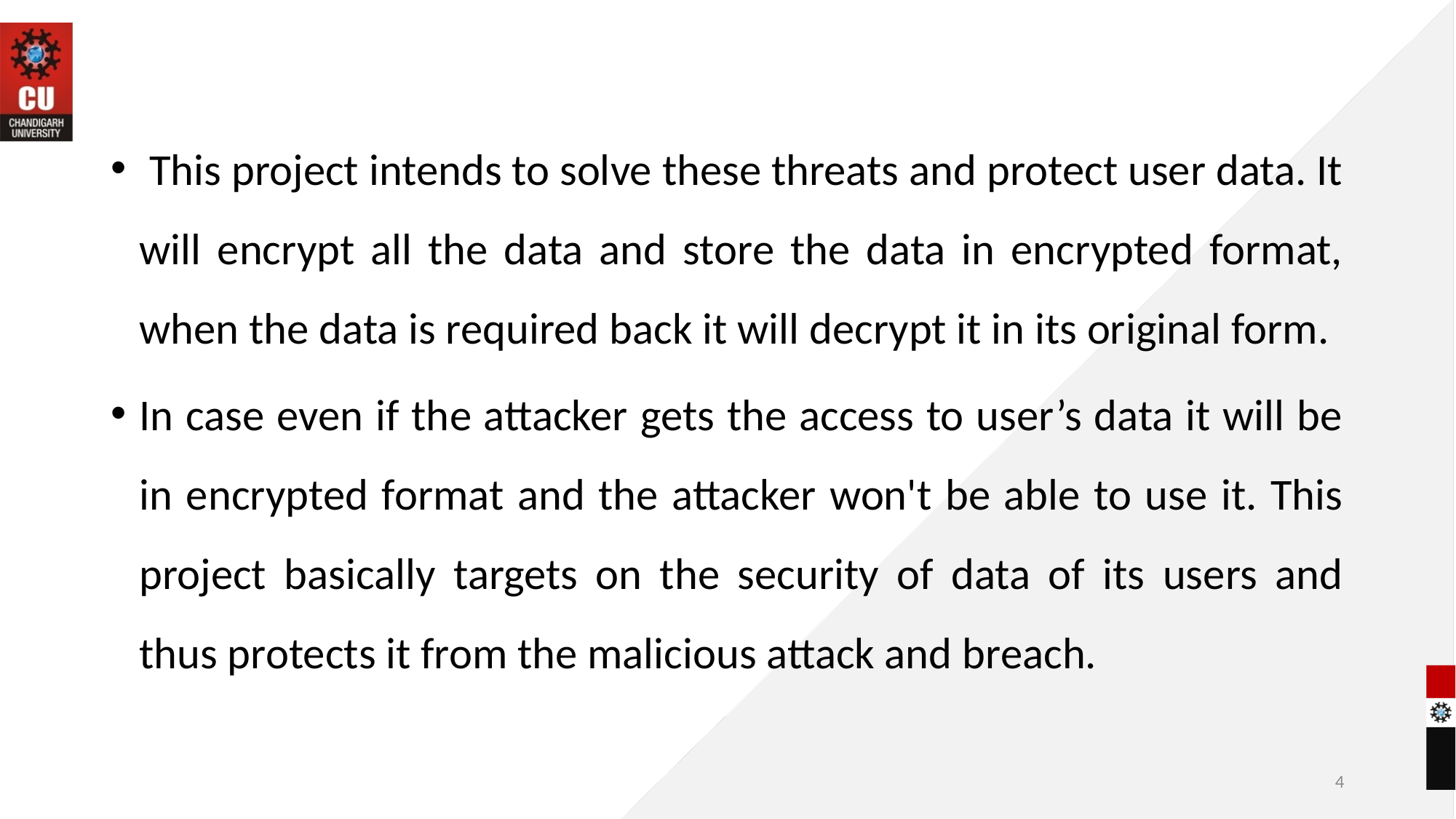

This project intends to solve these threats and protect user data. It will encrypt all the data and store the data in encrypted format, when the data is required back it will decrypt it in its original form.
In case even if the attacker gets the access to user’s data it will be in encrypted format and the attacker won't be able to use it. This project basically targets on the security of data of its users and thus protects it from the malicious attack and breach.

4